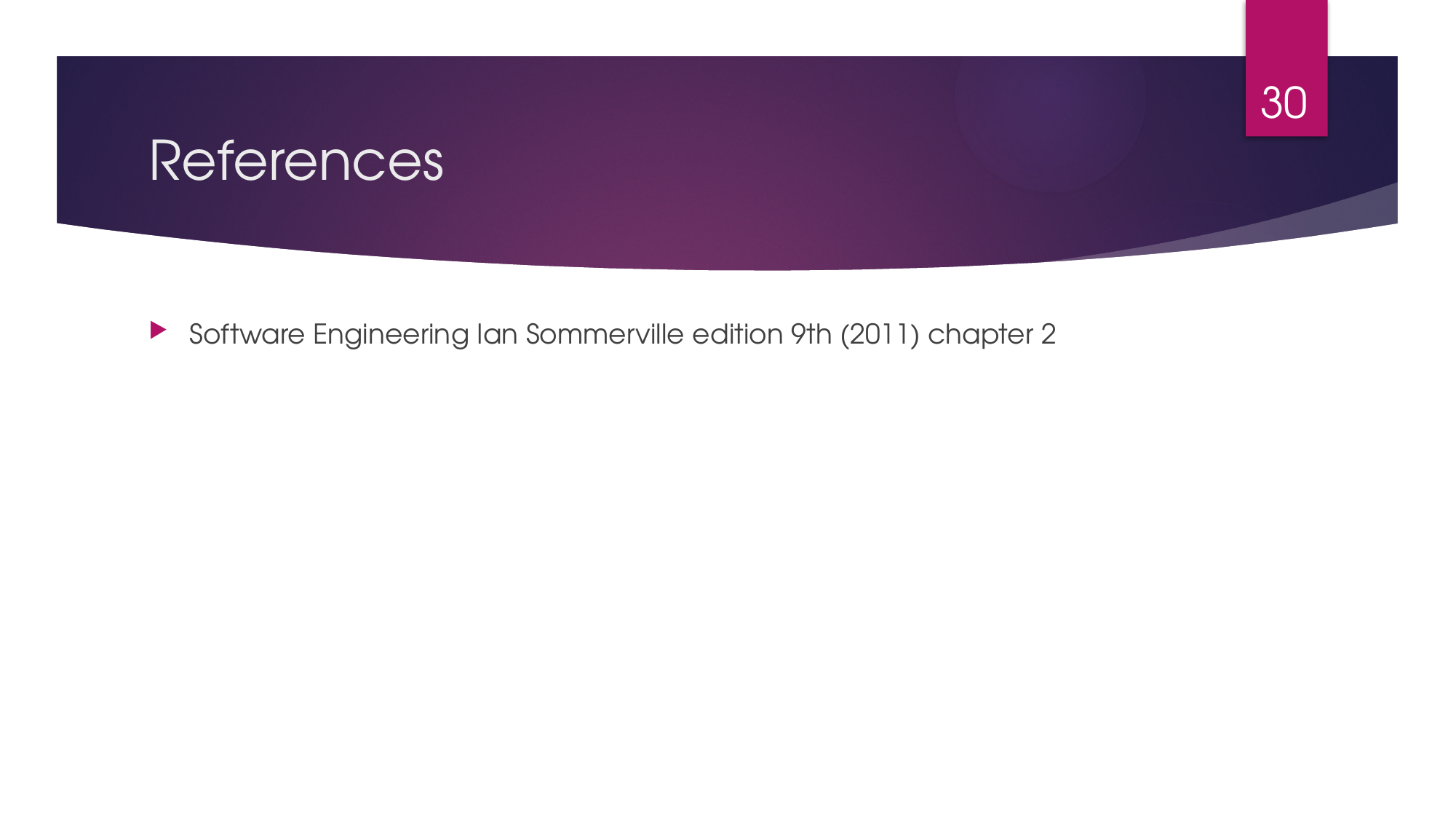

30
# References
Software Engineering Ian Sommerville edition 9th (2011) chapter 2